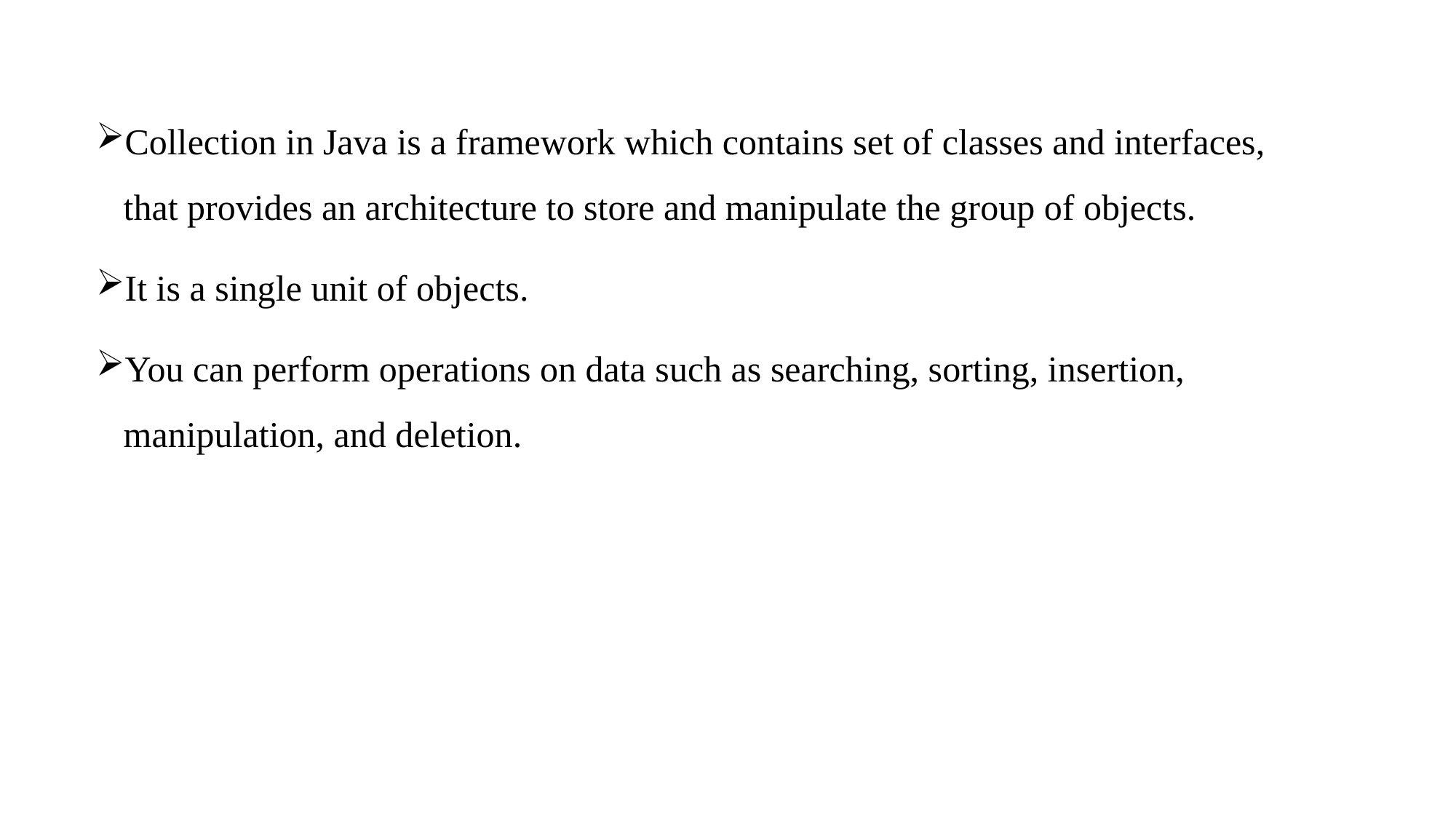

Collection in Java is a framework which contains set of classes and interfaces, that provides an architecture to store and manipulate the group of objects.
It is a single unit of objects.
You can perform operations on data such as searching, sorting, insertion, manipulation, and deletion.